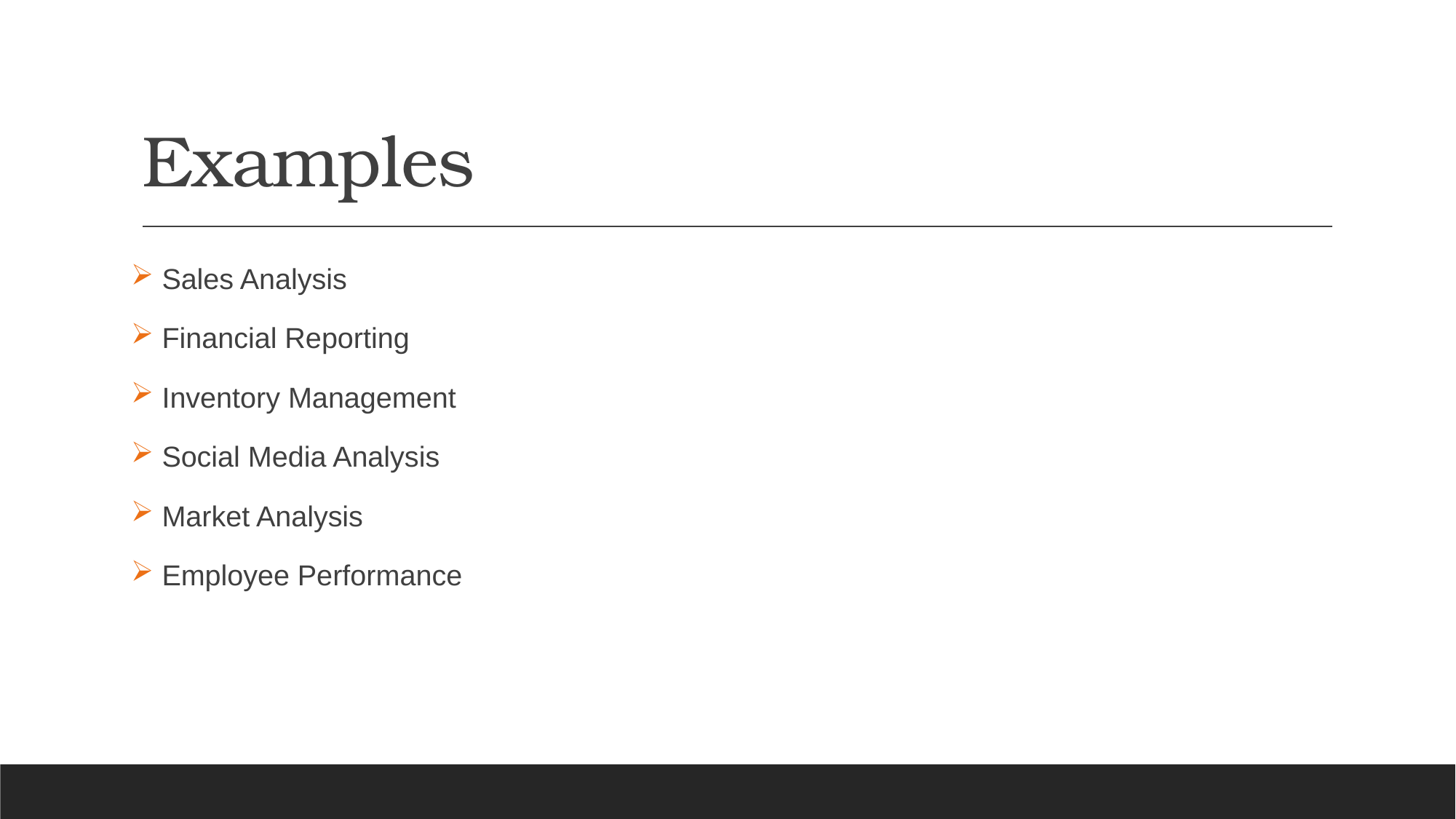

# Examples
 Sales Analysis
 Financial Reporting
 Inventory Management
 Social Media Analysis
 Market Analysis
 Employee Performance